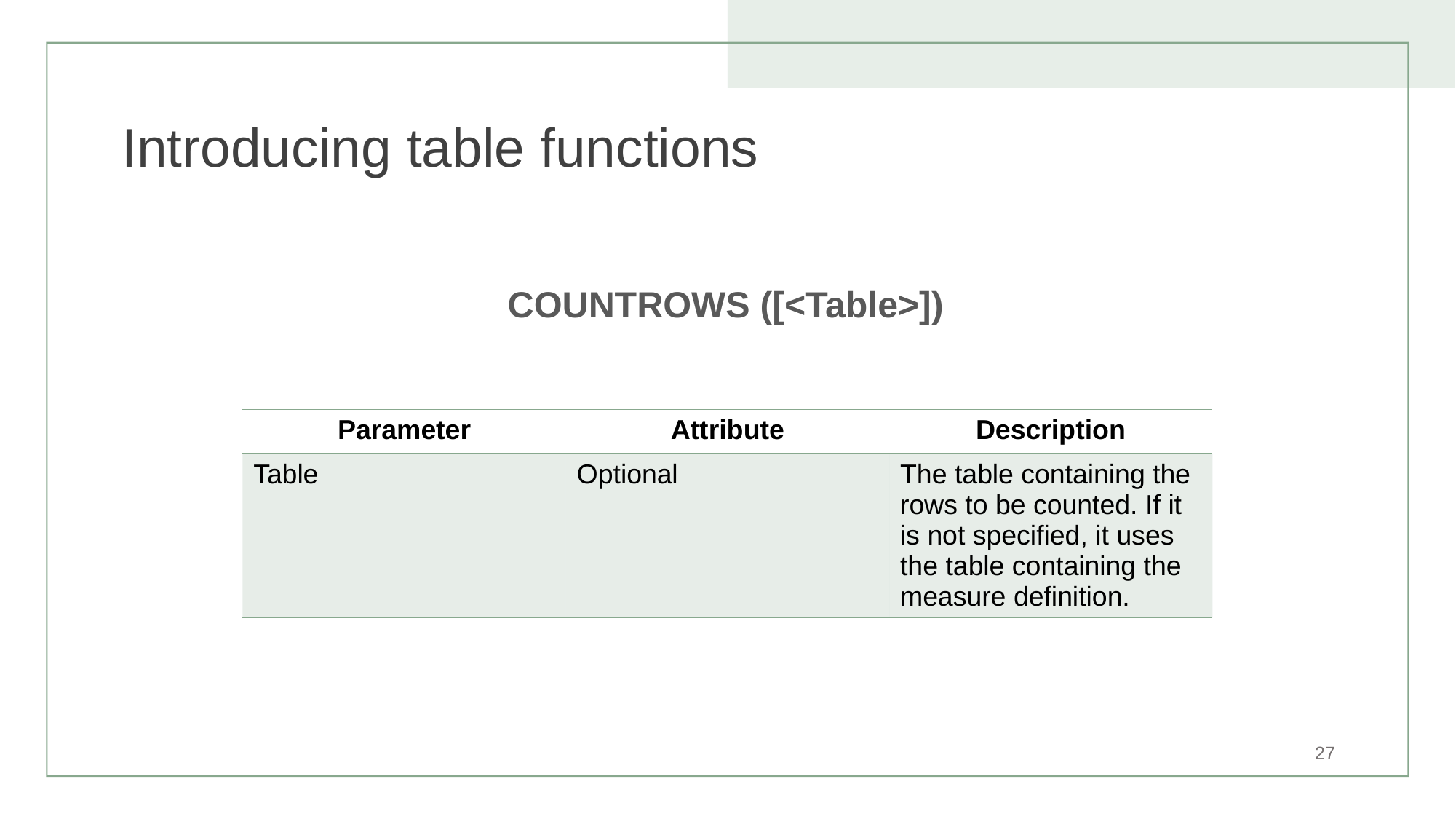

# Introducing table functions
COUNTROWS ([<Table>])
| Parameter | Attribute | Description |
| --- | --- | --- |
| Table | Optional | The table containing the rows to be counted. If it is not specified, it uses the table containing the measure definition. |
27